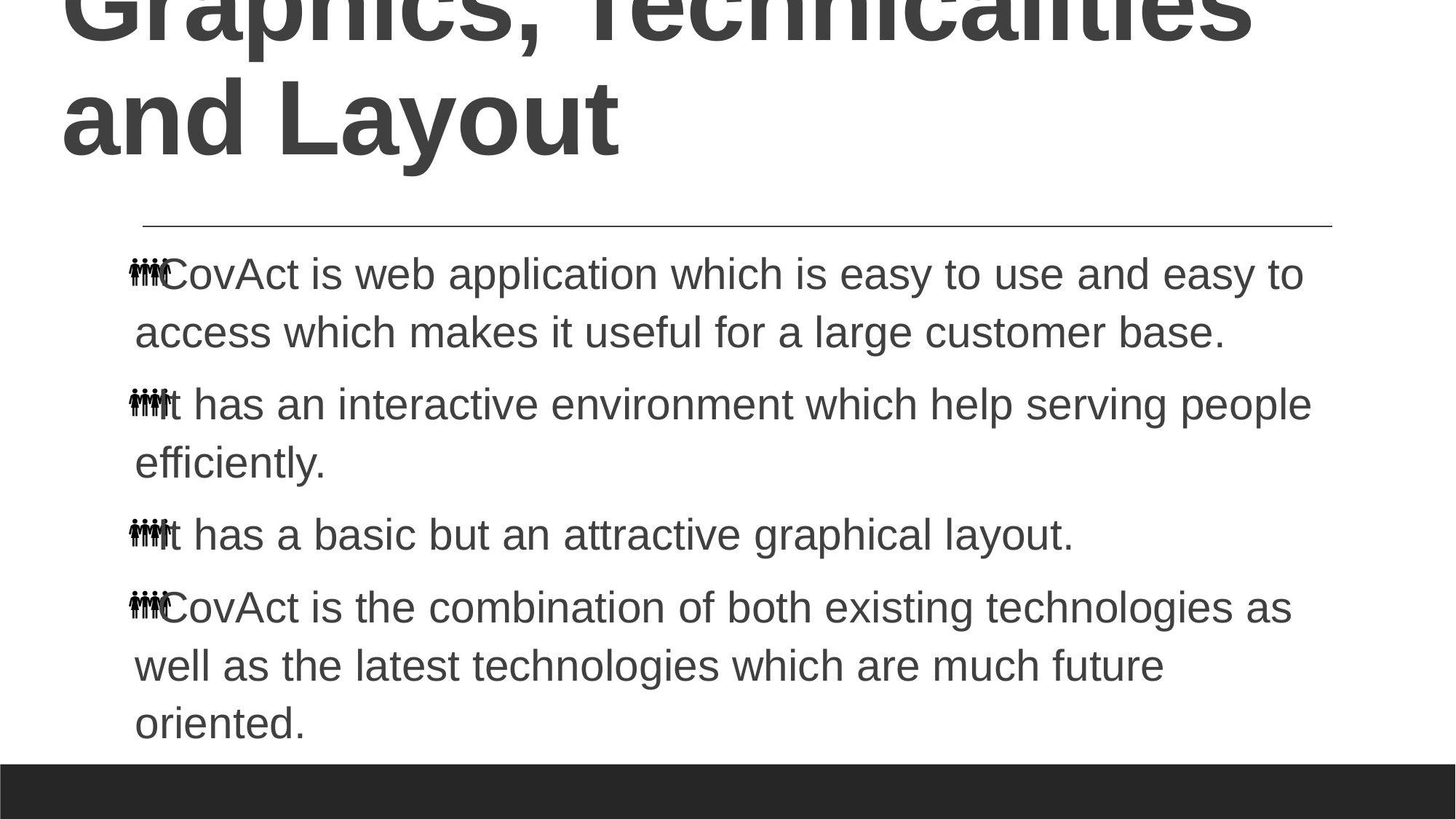

# Graphics, Technicalities and Layout
CovAct is web application which is easy to use and easy to access which makes it useful for a large customer base.
It has an interactive environment which help serving people efficiently.
It has a basic but an attractive graphical layout.
CovAct is the combination of both existing technologies as well as the latest technologies which are much future oriented.